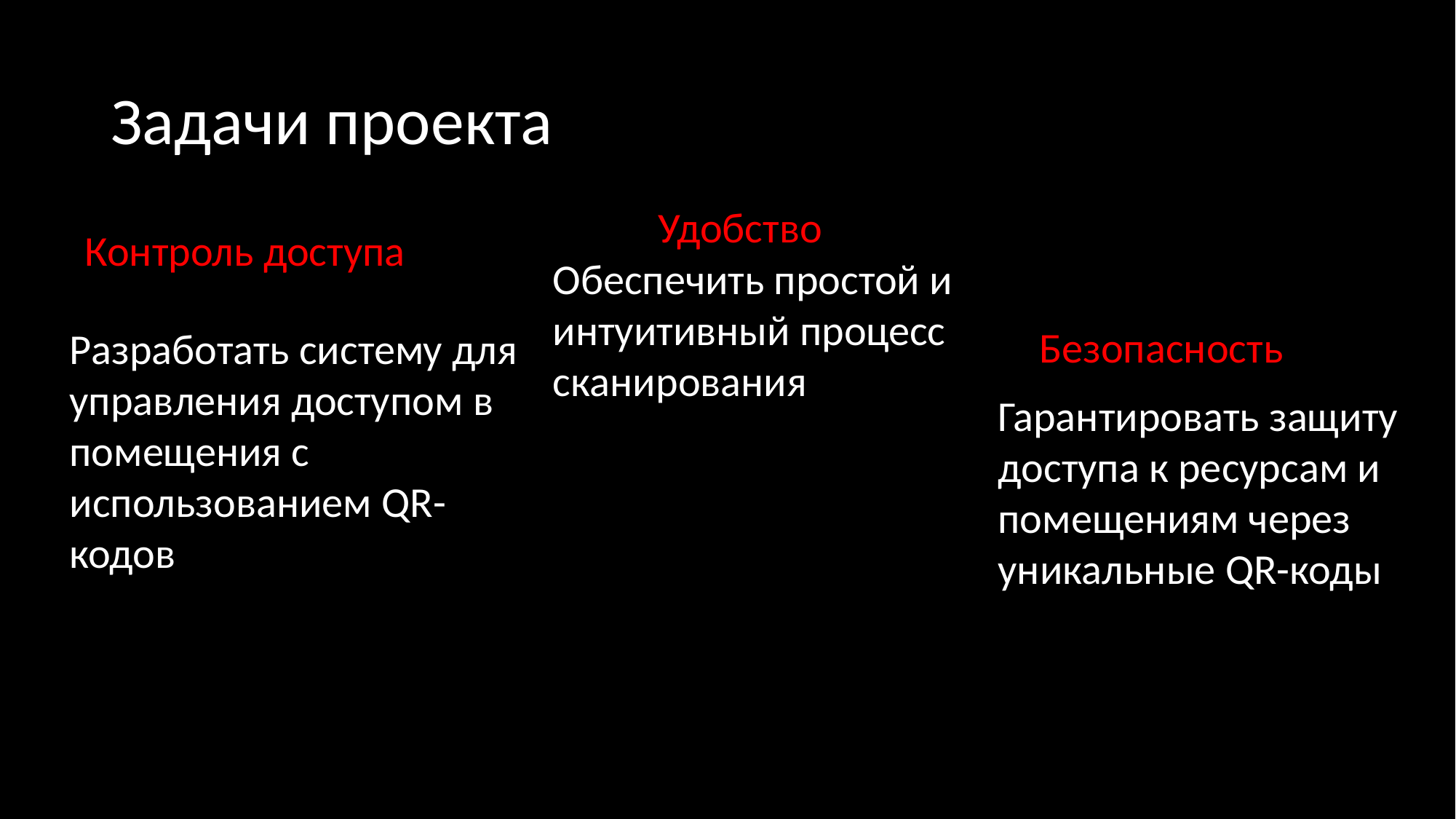

# Задачи проекта
Удобство
Контроль доступа
Обеспечить простой и интуитивный процесс сканирования
Разработать систему для управления доступом в помещения с использованием QR-кодов
Безопасность
Гарантировать защиту доступа к ресурсам и помещениям через уникальные QR-коды